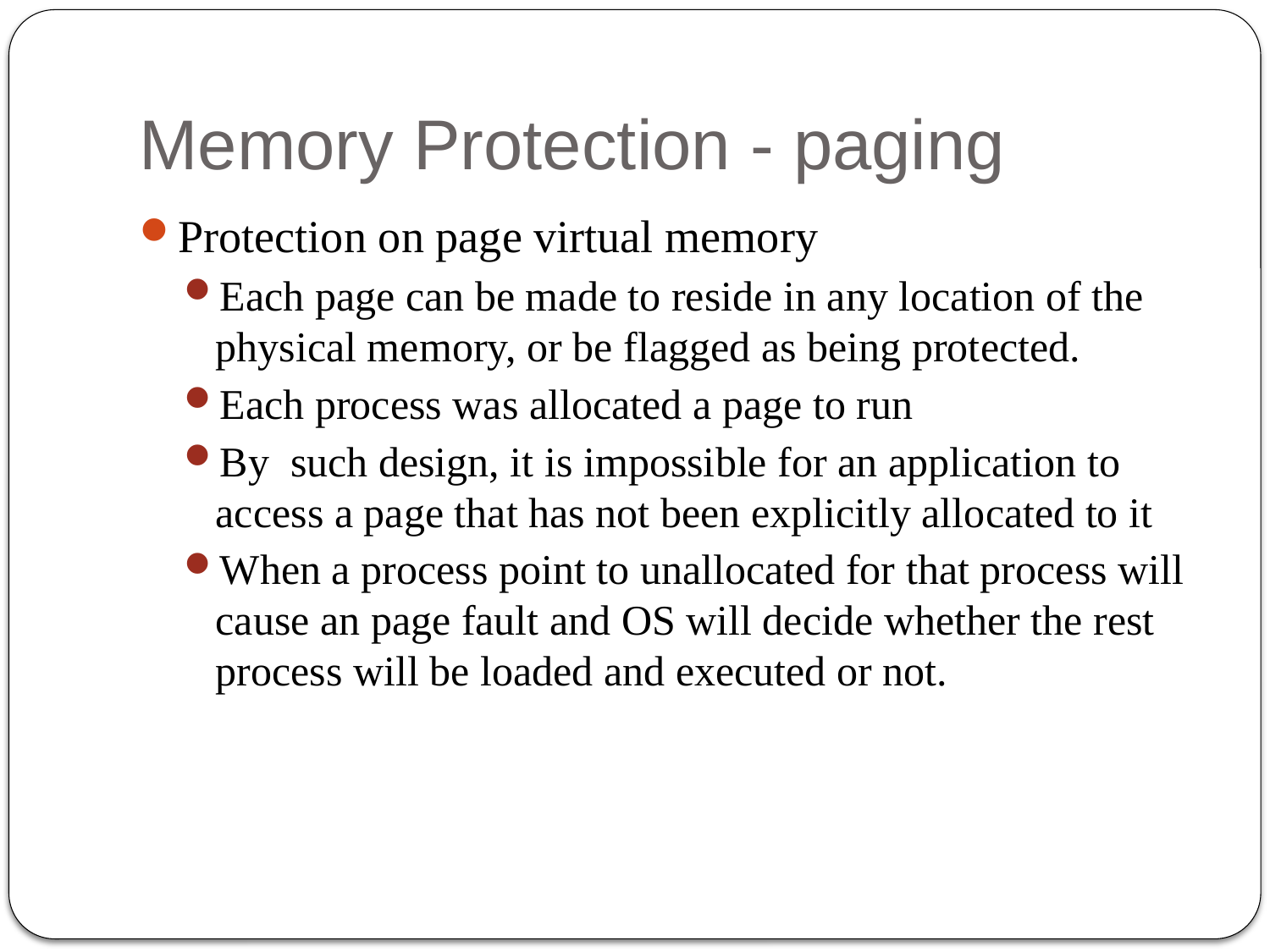

# Memory Protection - paging
Protection on page virtual memory
Each page can be made to reside in any location of the physical memory, or be flagged as being protected.
Each process was allocated a page to run
By  such design, it is impossible for an application to access a page that has not been explicitly allocated to it
When a process point to unallocated for that process will cause an page fault and OS will decide whether the rest process will be loaded and executed or not.